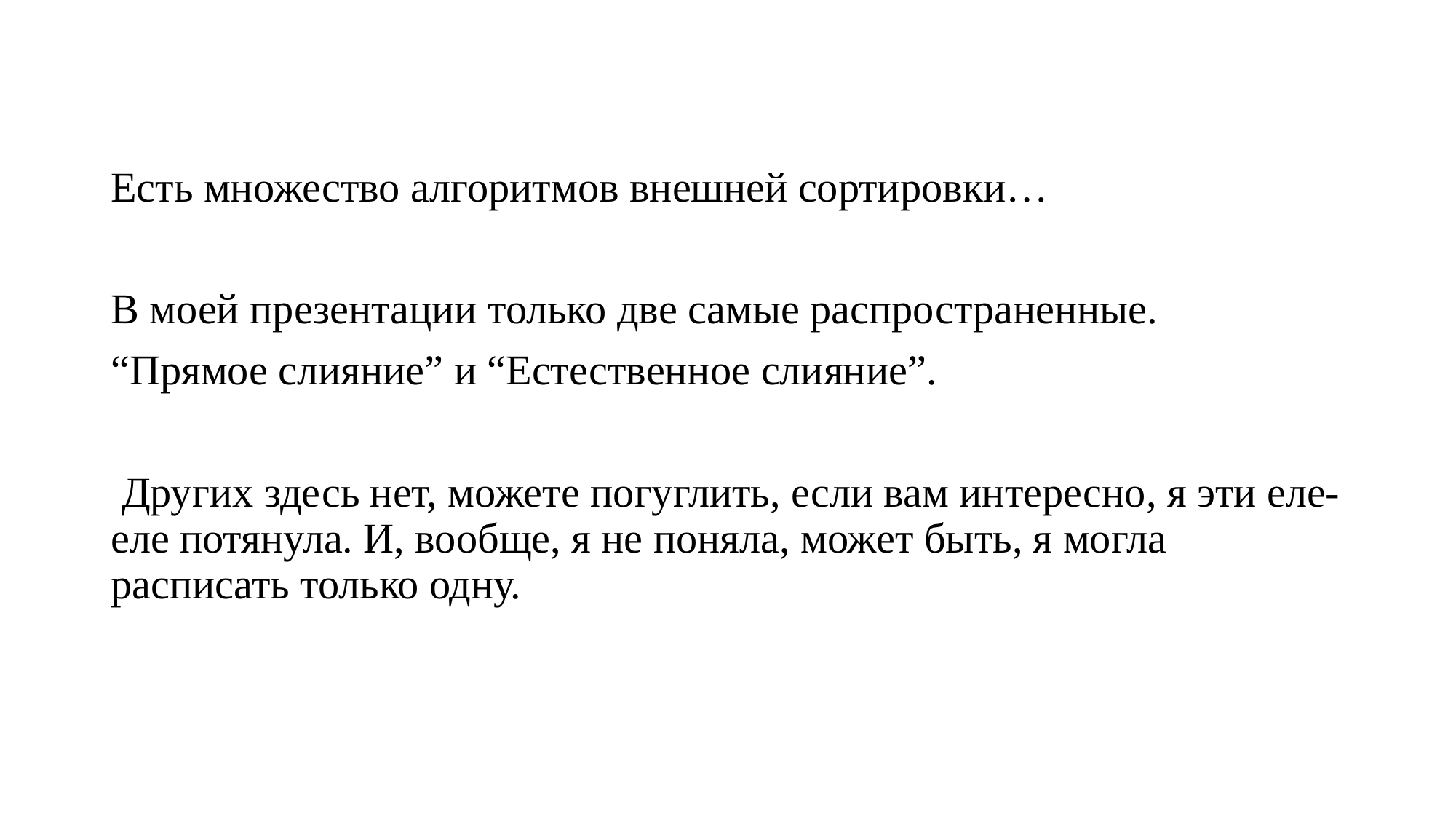

Есть множество алгоритмов внешней сортировки…

В моей презентации только две самые распространенные.
“Прямое слияние” и “Естественное слияние”.

 Других здесь нет, можете погуглить, если вам интересно, я эти еле-еле потянула. И, вообще, я не поняла, может быть, я могла расписать только одну.